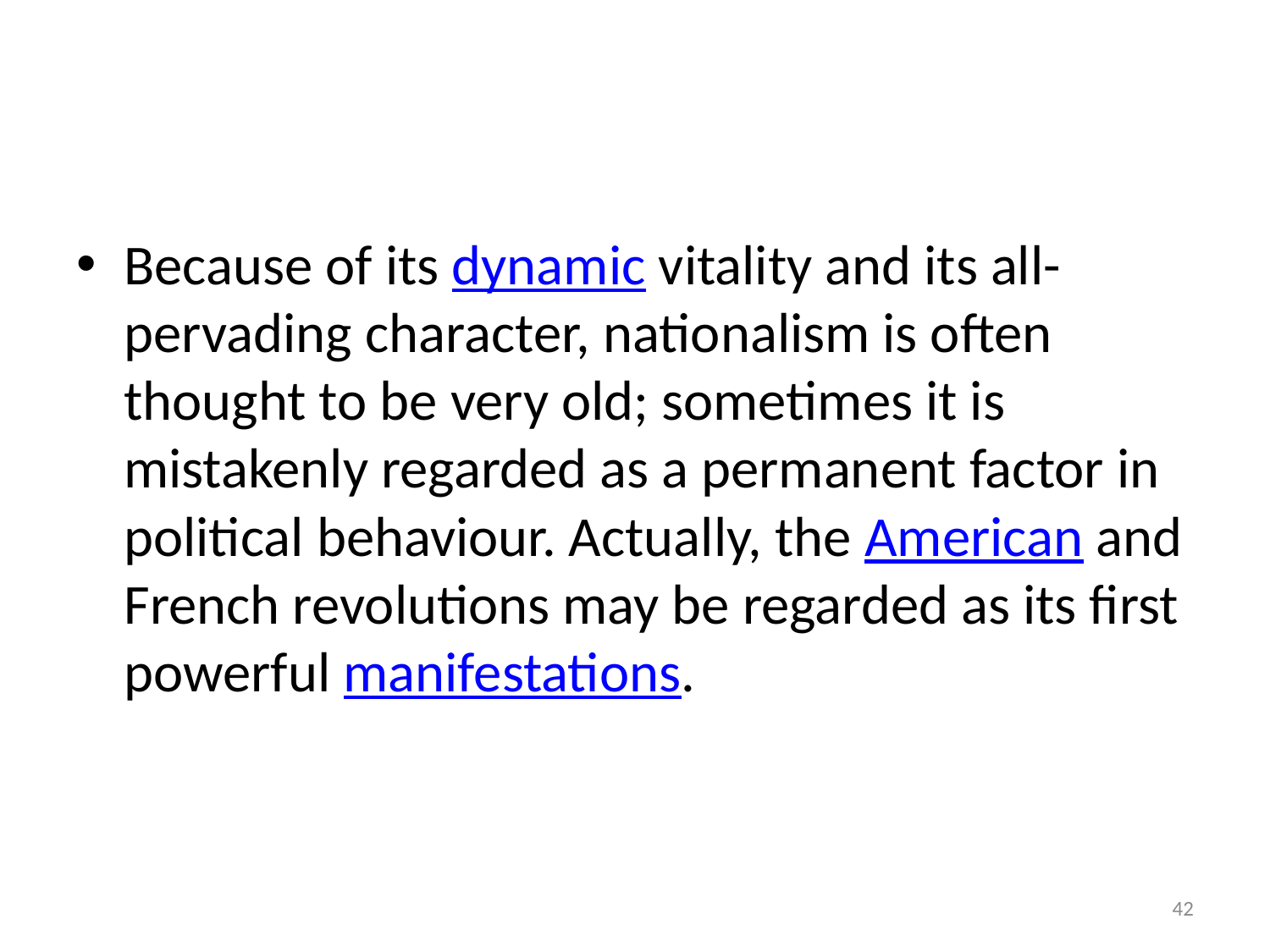

#
Because of its dynamic vitality and its all-pervading character, nationalism is often thought to be very old; sometimes it is mistakenly regarded as a permanent factor in political behaviour. Actually, the American and French revolutions may be regarded as its first powerful manifestations.
42